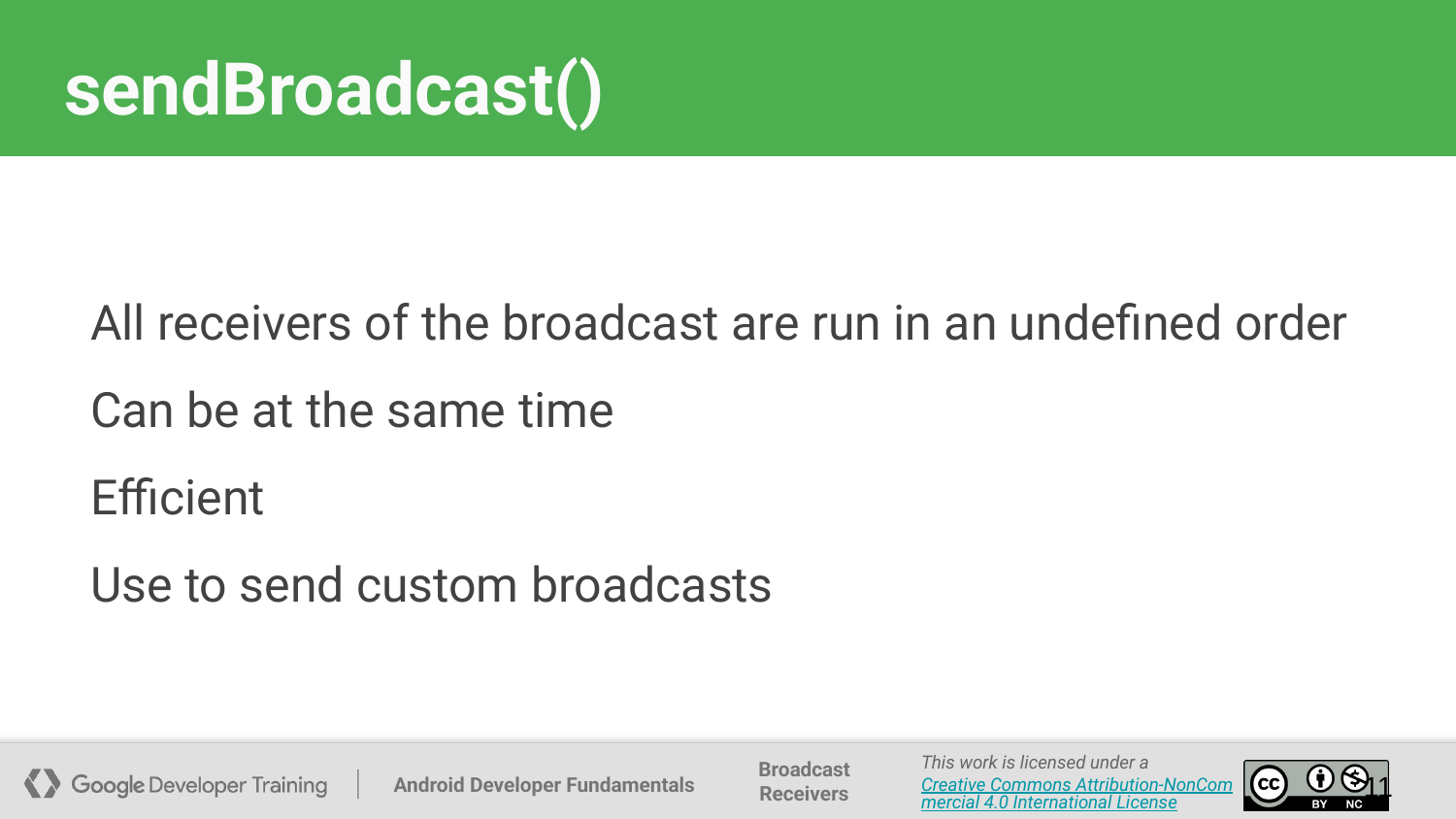

# sendBroadcast()

All receivers of the broadcast are run in an undefined order
Can be at the same time
Efficient
Use to send custom broadcasts
11